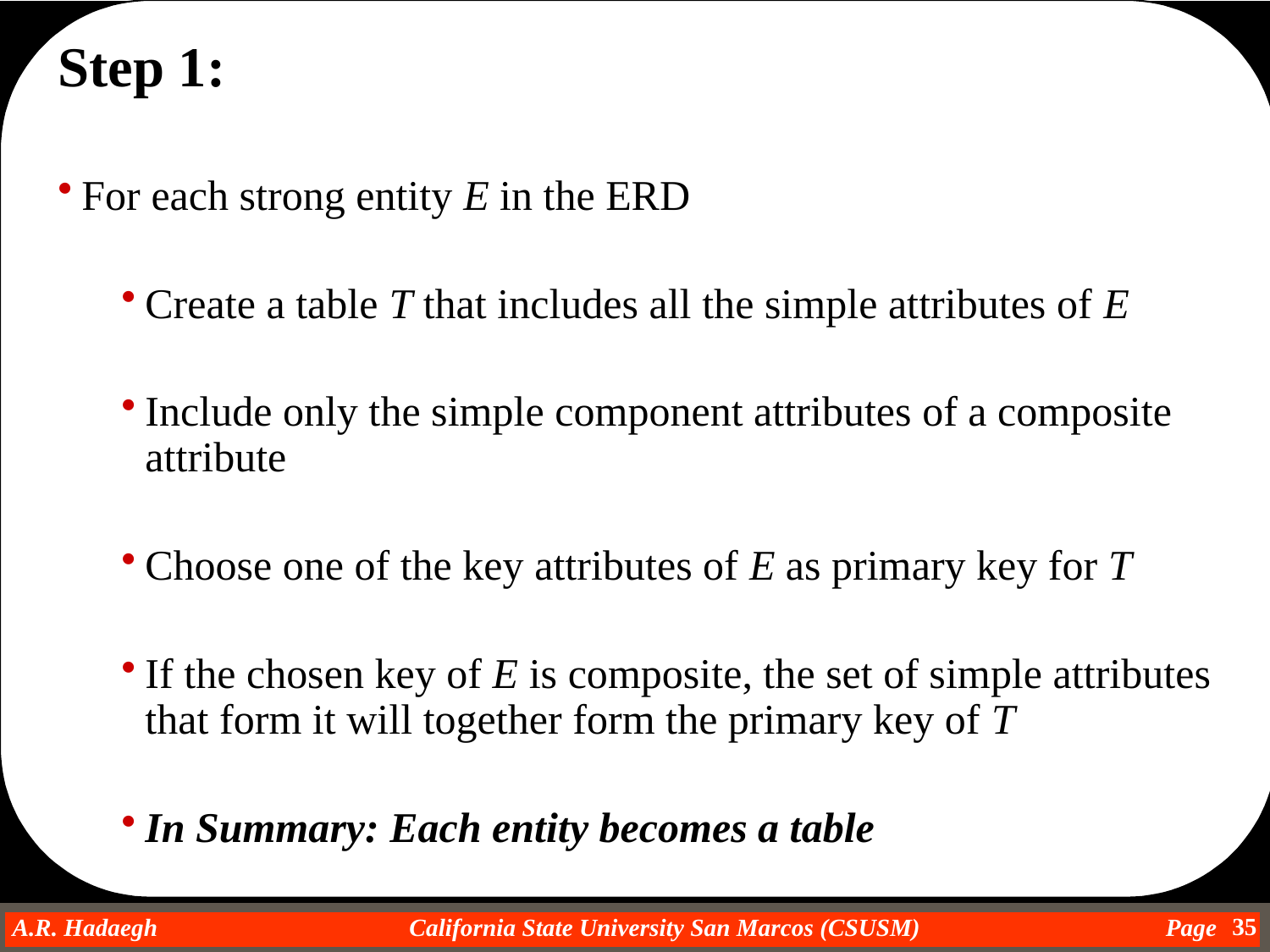

Step 1:

For each strong entity E in the ERD

Create a table T that includes all the simple attributes of E

Include only the simple component attributes of a composite attribute

Choose one of the key attributes of E as primary key for T

If the chosen key of E is composite, the set of simple attributes that form it will together form the primary key of T

In Summary: Each entity becomes a table
35